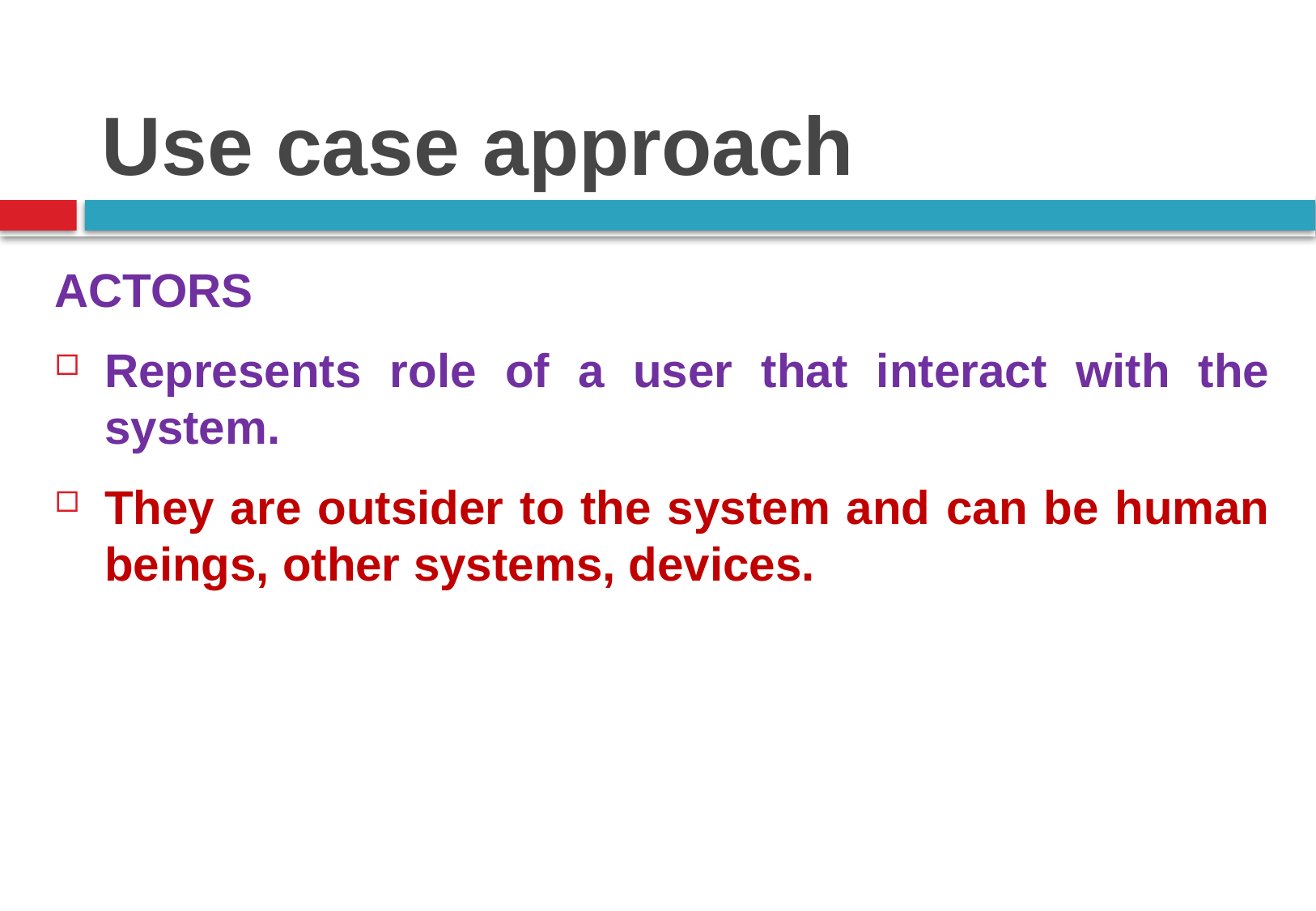

Use case approach
ACTORS
Represents role of a user that interact with the system.
They are outsider to the system and can be human beings, other systems, devices.